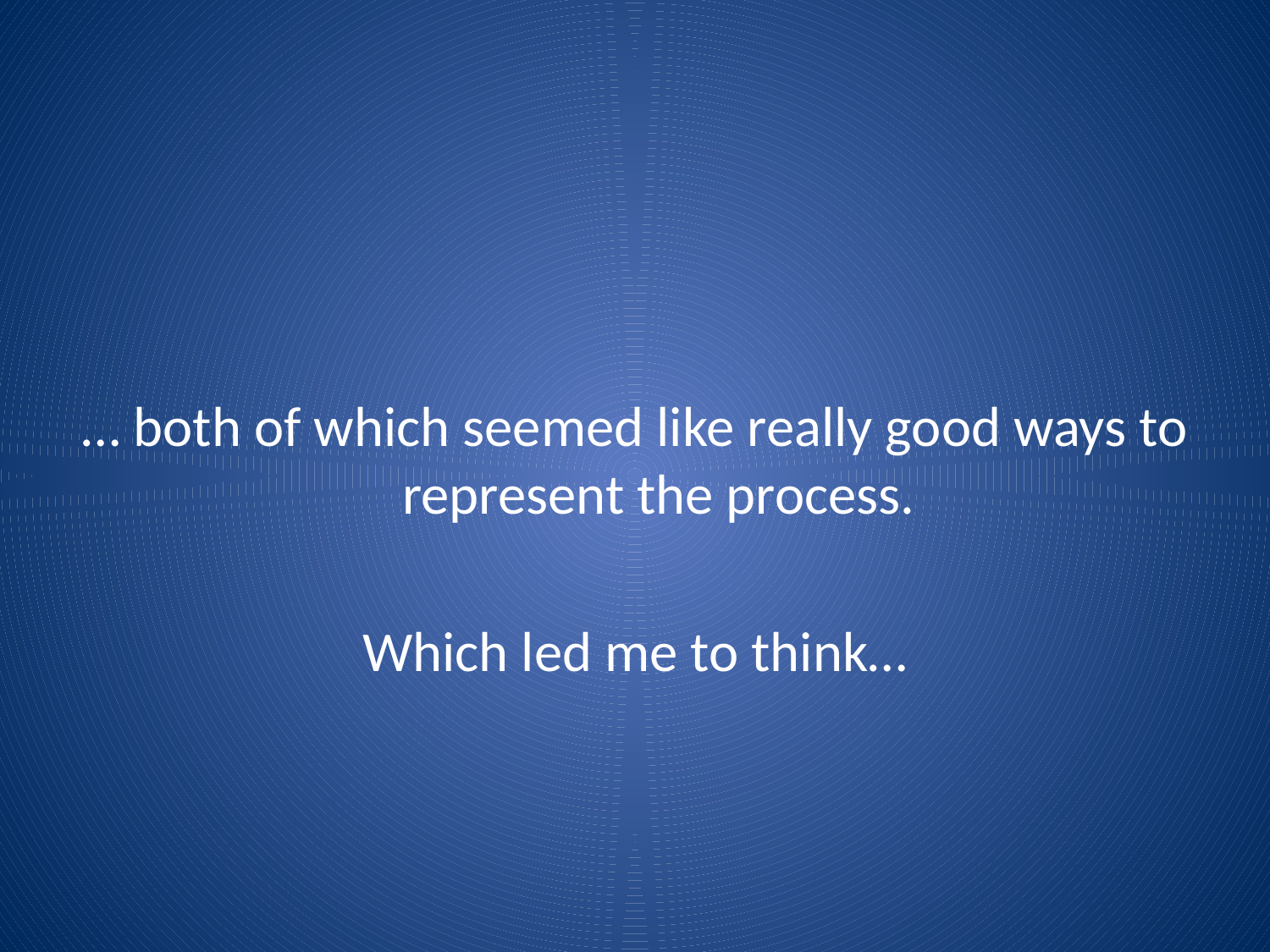

#
… both of which seemed like really good ways to represent the process.

Which led me to think…